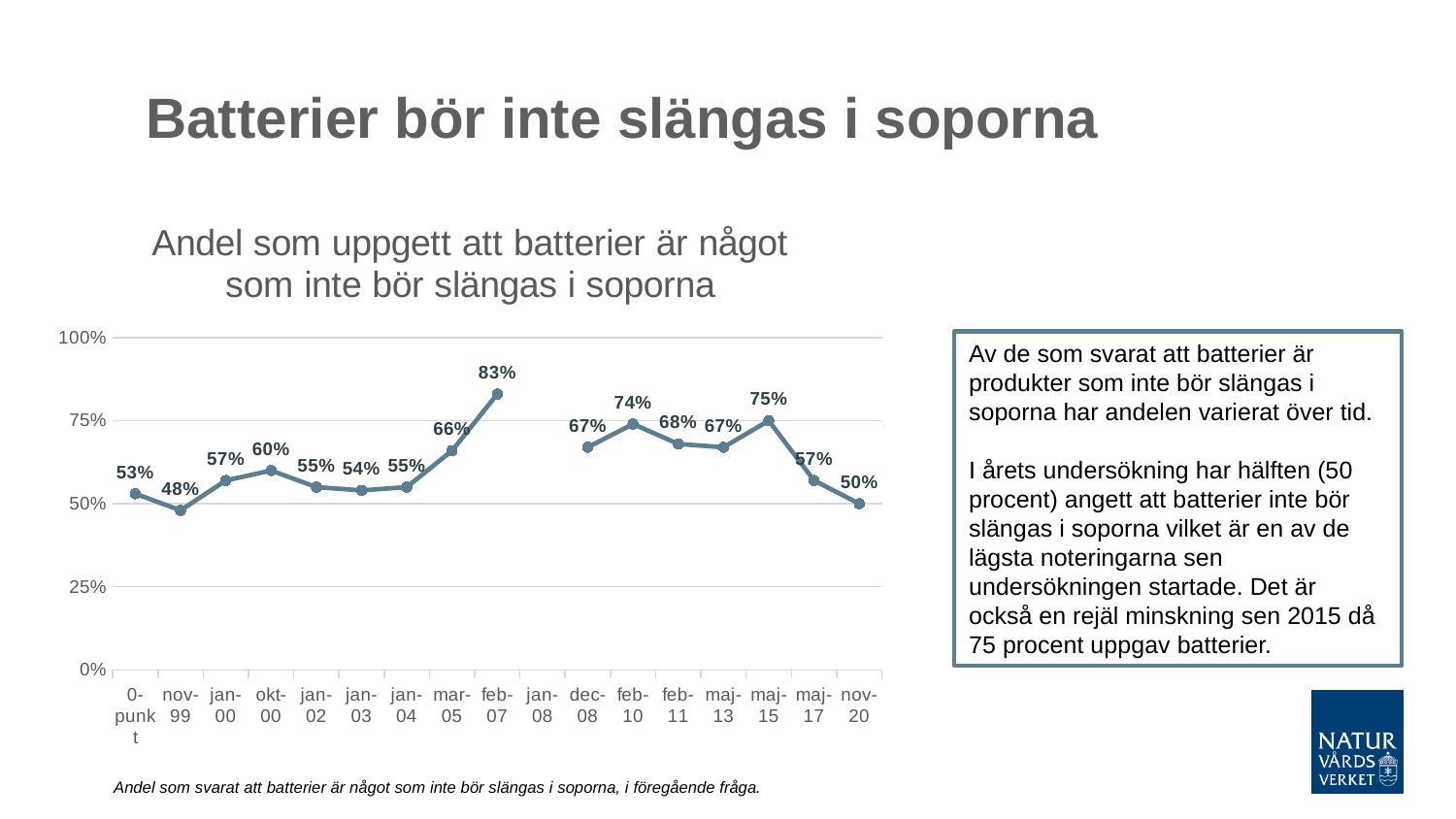

# Batterier bör inte slängas i soporna

### Chart: Andel som uppgett att batterier är något som inte bör slängas i soporna

| Category |  |
|---|---|
| 0-punkt | 0.53 |
| nov-99 | 0.48 |
| jan-00 | 0.57 |
| okt-00 | 0.6 |
| jan-02 | 0.55 |
| jan-03 | 0.54 |
| jan-04 | 0.55 |
| mar-05 | 0.66 |
| feb-07 | 0.83 |
| jan-08 | None |
| dec-08 | 0.67 |
| feb-10 | 0.74 |
| feb-11 | 0.68 |
| maj-13 | 0.67 |
| maj-15 | 0.75 |
| maj-17 | 0.57 |
| nov-20 | 0.5 |
Av de som svarat att batterier är produkter som inte bör slängas i soporna har andelen varierat över tid.
I årets undersökning har hälften (50 procent) angett att batterier inte bör slängas i soporna vilket är en av de lägsta noteringarna sen undersökningen startade. Det är också en rejäl minskning sen 2015 då 75 procent uppgav batterier.
Andel som svarat att batterier är något som inte bör slängas i soporna, i föregående fråga.